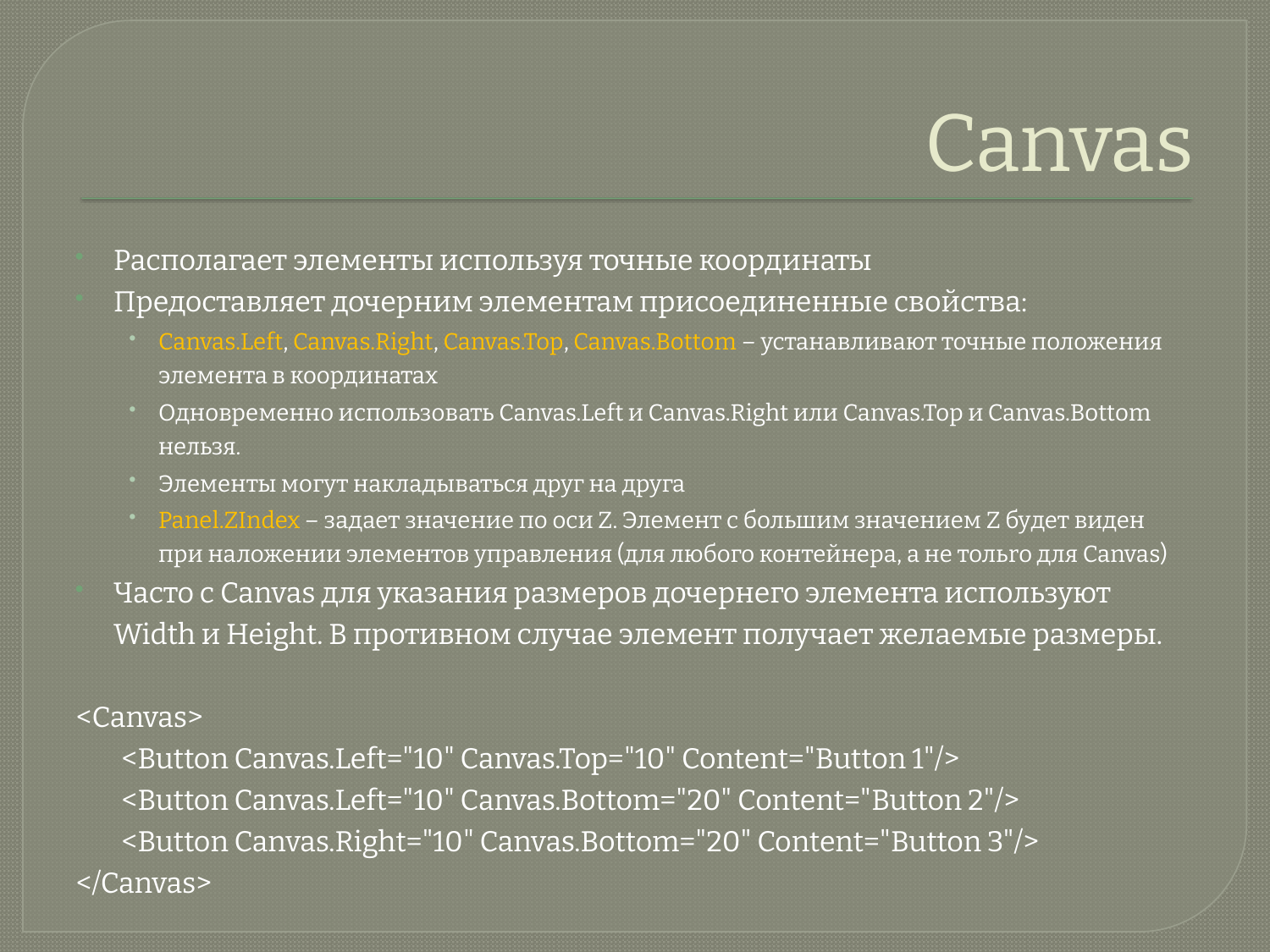

# Canvas
Располагает элементы используя точные координаты
Предоставляет дочерним элементам присоединенные свойства:
Canvas.Left, Canvas.Right, Canvas.Top, Canvas.Bottom – устанавливают точные положения элемента в координатах
Одновременно использовать Canvas.Left и Canvas.Right или Canvas.Top и Canvas.Bottom нельзя.
Элементы могут накладываться друг на друга
Panel.ZIndex – задает значение по оси Z. Элемент с большим значением Z будет виден при наложении элементов управления (для любого контейнера, а не тольrо для Canvas)
Часто с Canvas для указания размеров дочернего элемента используют Width и Height. В противном случае элемент получает желаемые размеры.

<Canvas>
        <Button Canvas.Left="10" Canvas.Top="10" Content="Button 1"/>
        <Button Canvas.Left="10" Canvas.Bottom="20" Content="Button 2"/>
        <Button Canvas.Right="10" Canvas.Bottom="20" Content="Button 3"/>
</Canvas>